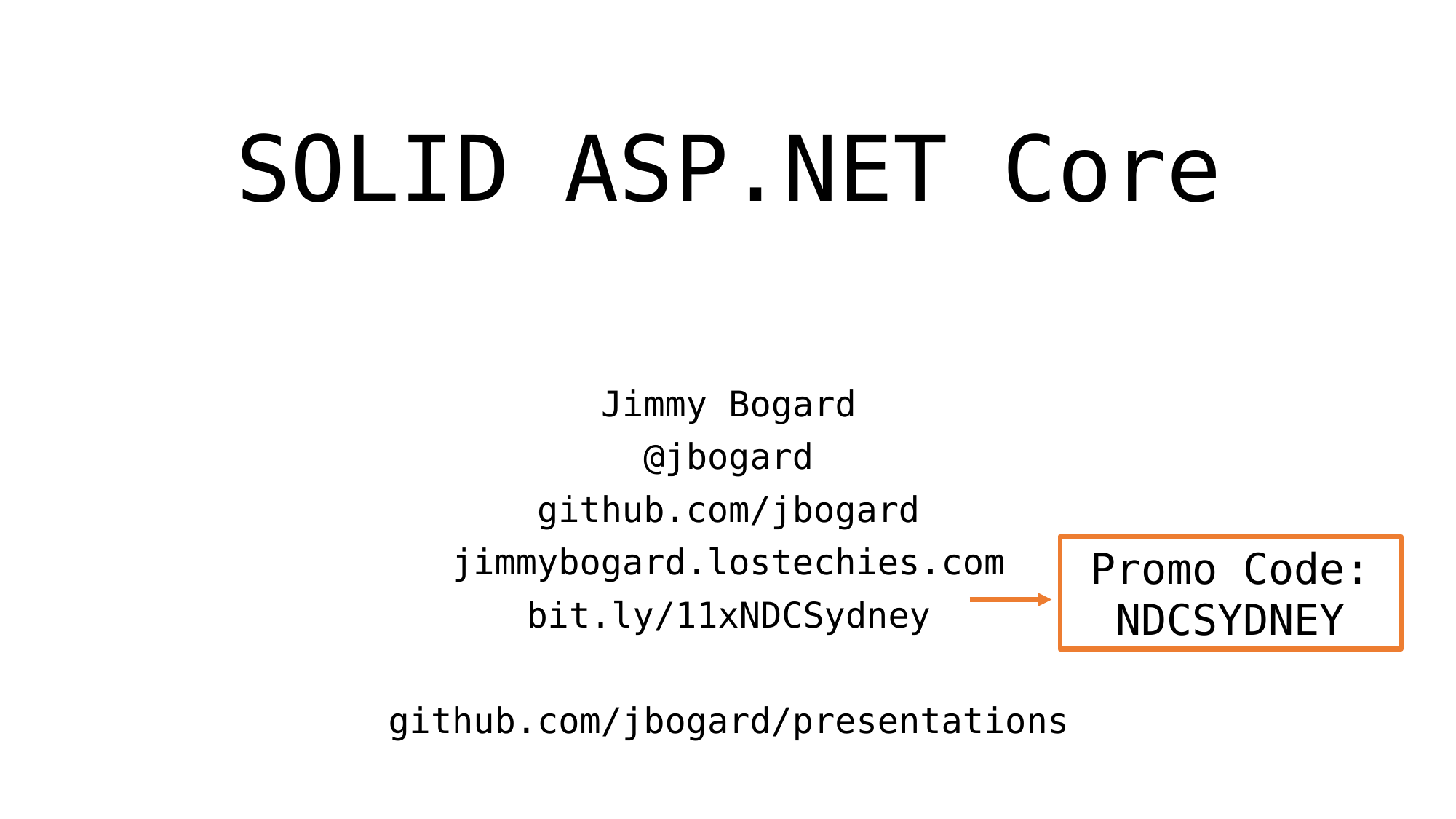

# SOLID ASP.NET Core
Jimmy Bogard
@jbogard
github.com/jbogard
jimmybogard.lostechies.com
bit.ly/11xNDCSydney

github.com/jbogard/presentations
Promo Code:
NDCSYDNEY